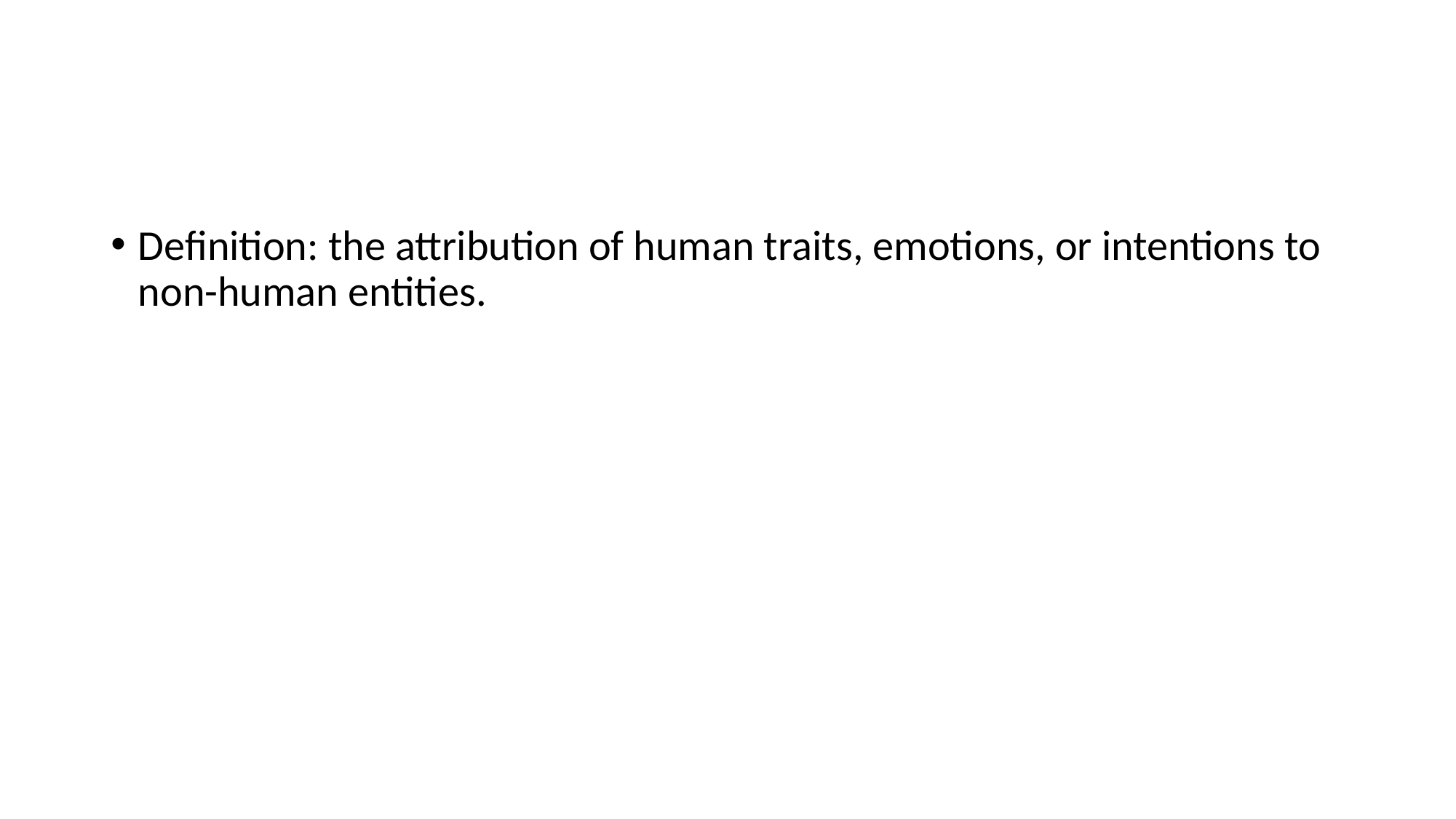

#
Definition: the attribution of human traits, emotions, or intentions to non-human entities.